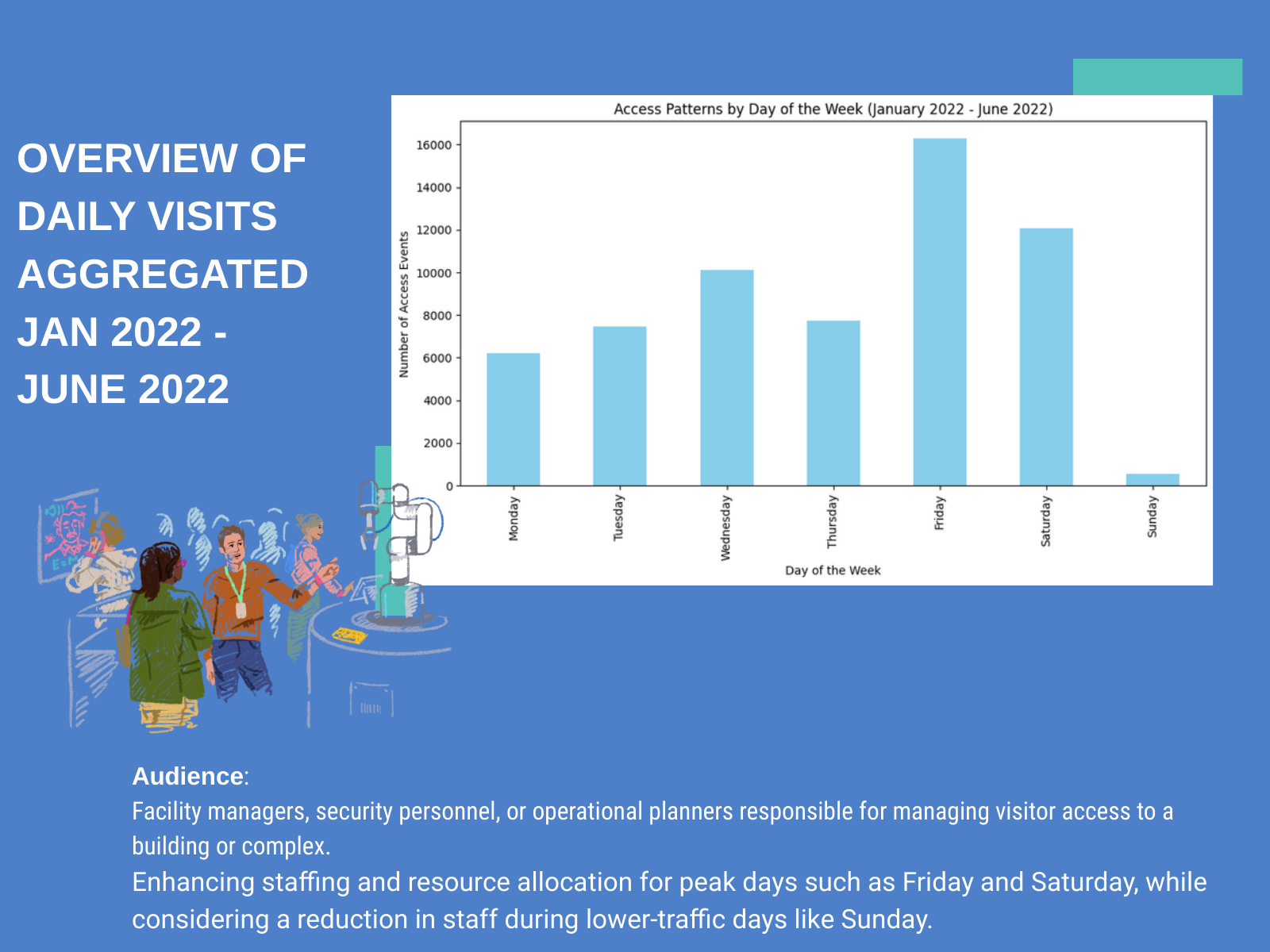

OVERVIEW OF DAILY VISITS AGGREGATED JAN 2022 - JUNE 2022

Audience:
Facility managers, security personnel, or operational planners responsible for managing visitor access to a building or complex.
Enhancing staffing and resource allocation for peak days such as Friday and Saturday, while considering a reduction in staff during lower-traffic days like Sunday.